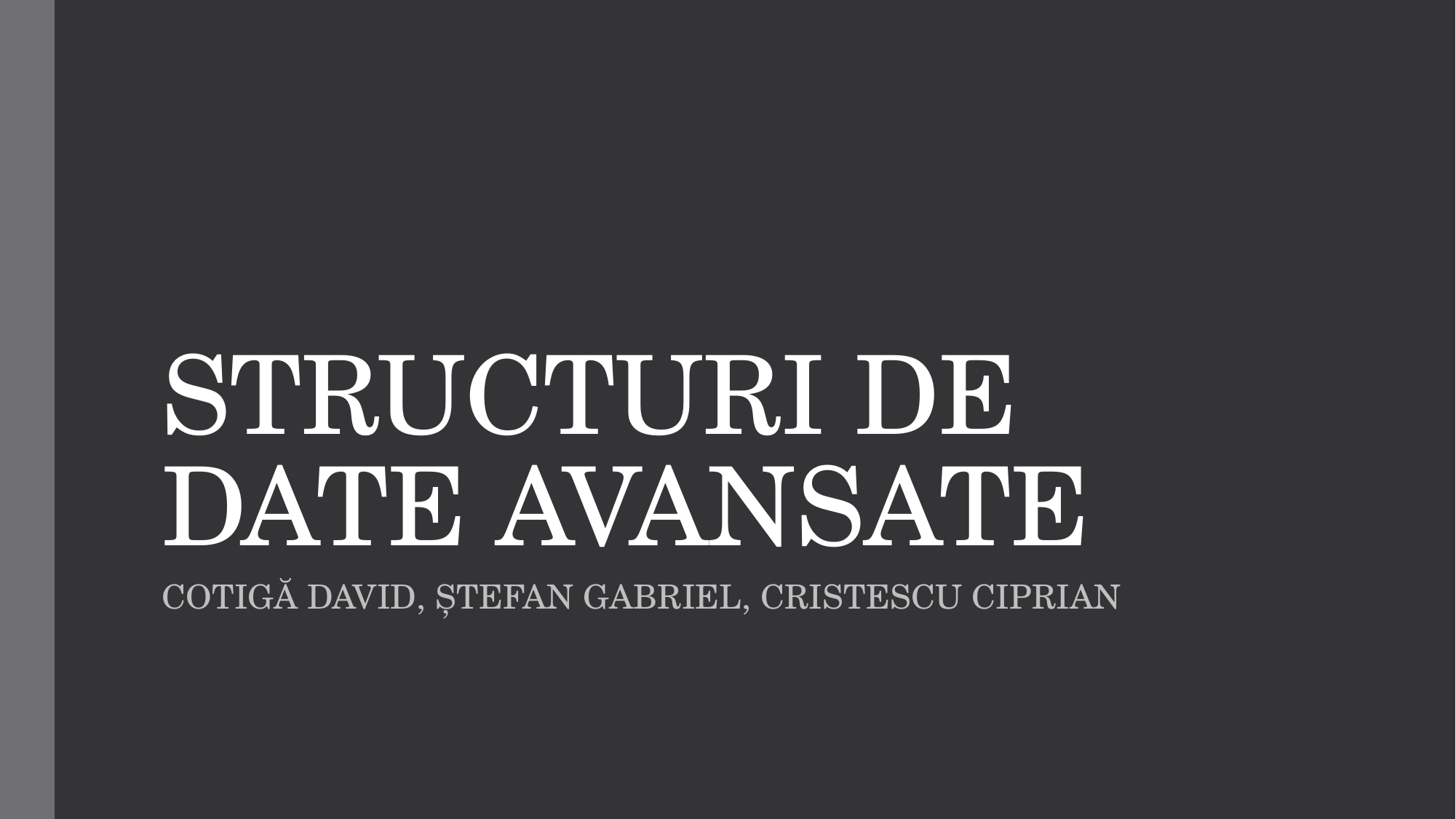

# STRUCTURI DE DATE AVANSATE
COTIGĂ DAVID, ȘTEFAN GABRIEL, CRISTESCU CIPRIAN